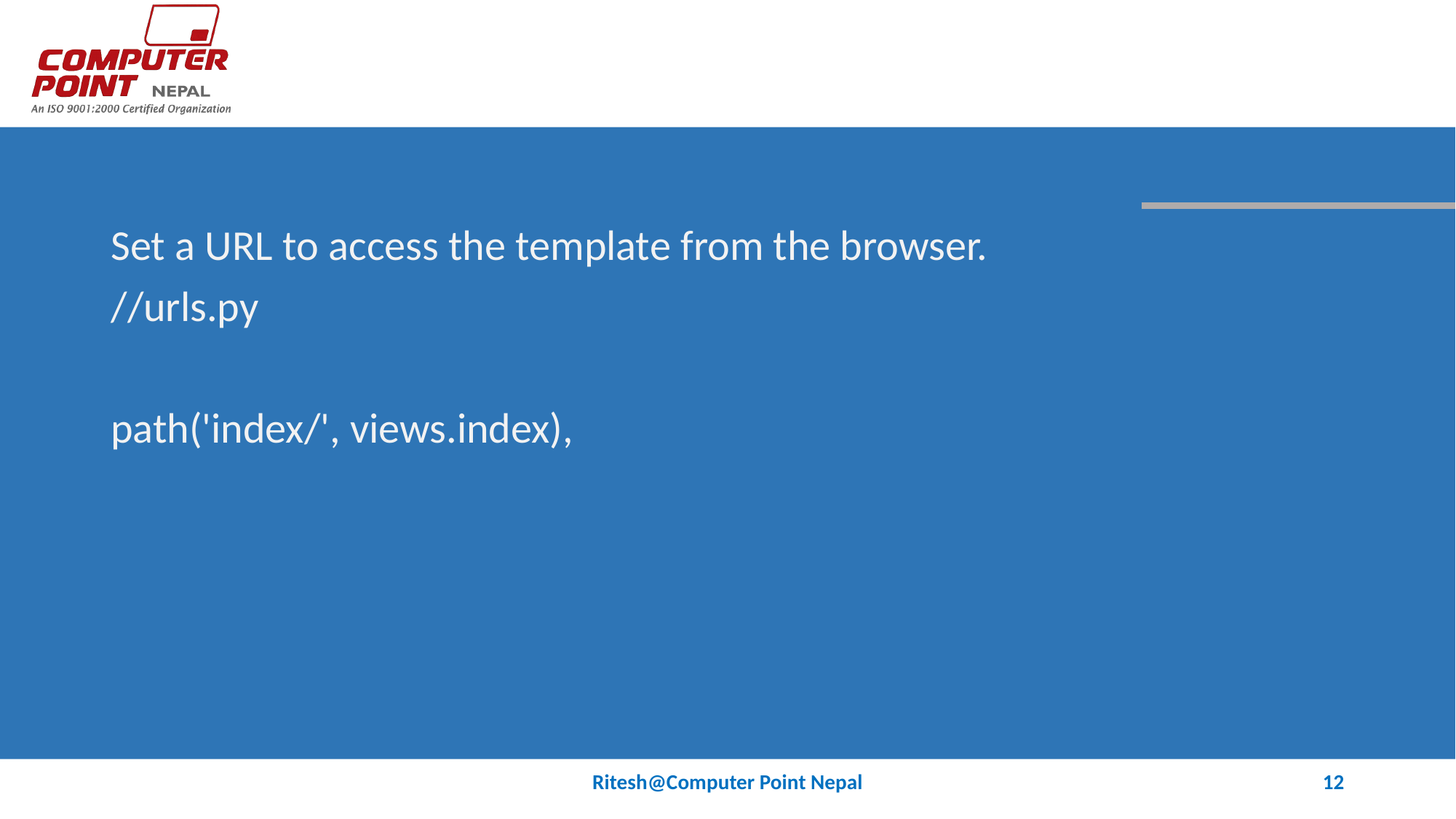

#
Set a URL to access the template from the browser.
//urls.py

path('index/', views.index),

Ritesh@Computer Point Nepal

12